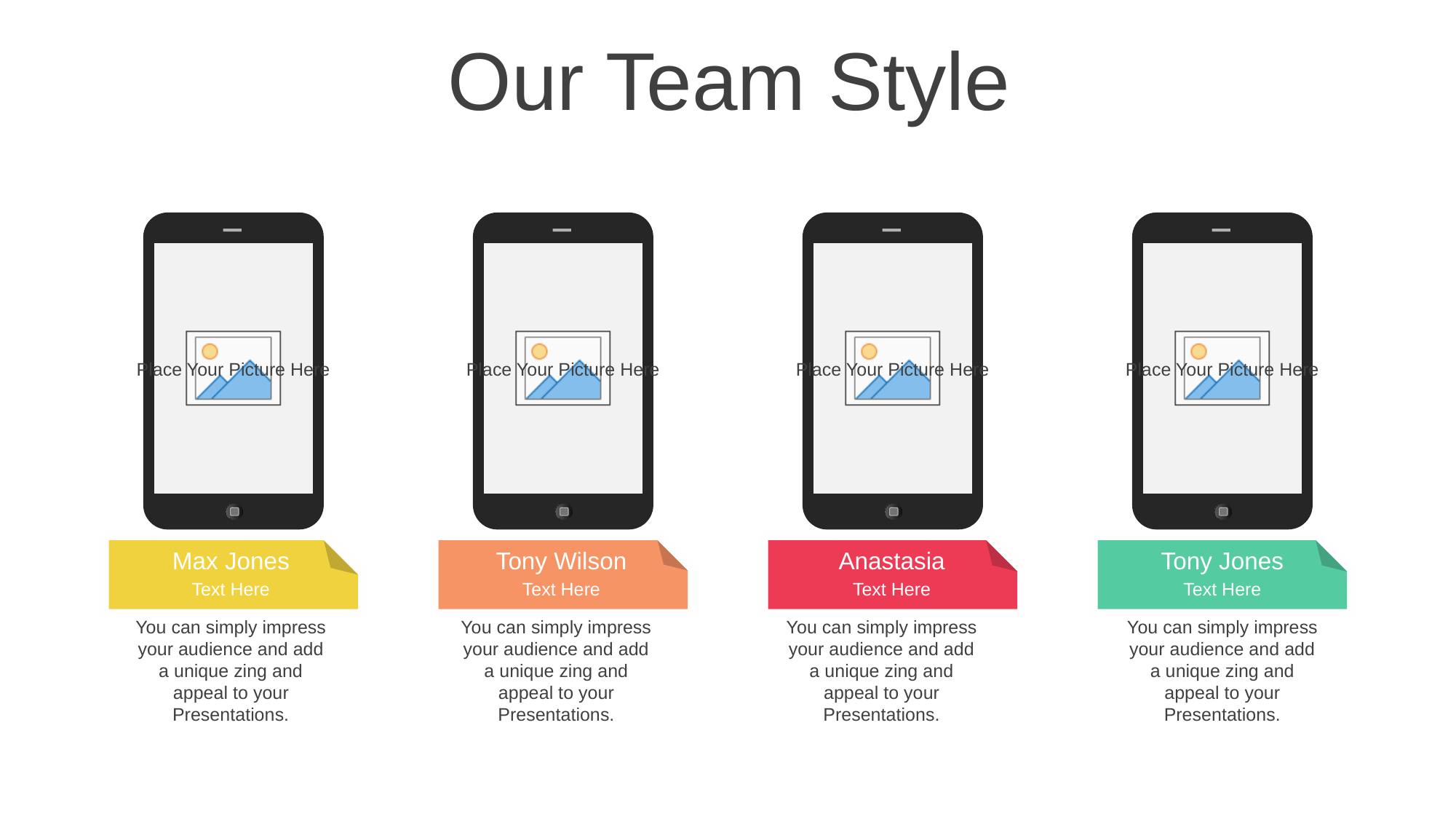

Our Team Style

Max Jones
Tony Wilson
Anastasia
Tony Jones
Text Here
Text Here
Text Here
Text Here
You can simply impress your audience and add a unique zing and appeal to your Presentations.
You can simply impress your audience and add a unique zing and appeal to your Presentations.
You can simply impress your audience and add a unique zing and appeal to your Presentations.
You can simply impress your audience and add a unique zing and appeal to your Presentations.